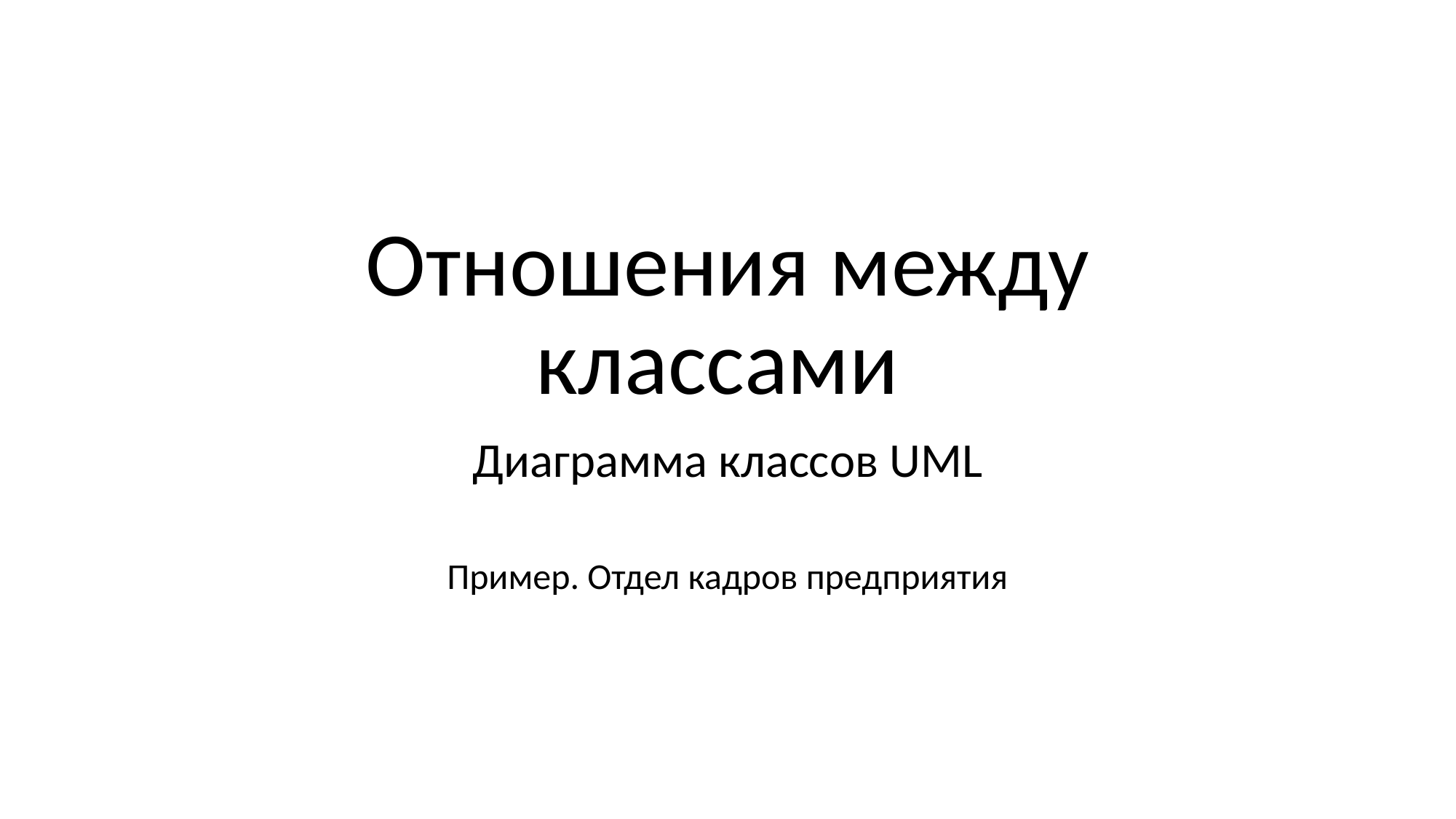

# Отношения между классами
Диаграмма классов UML

Пример. Отдел кадров предприятия